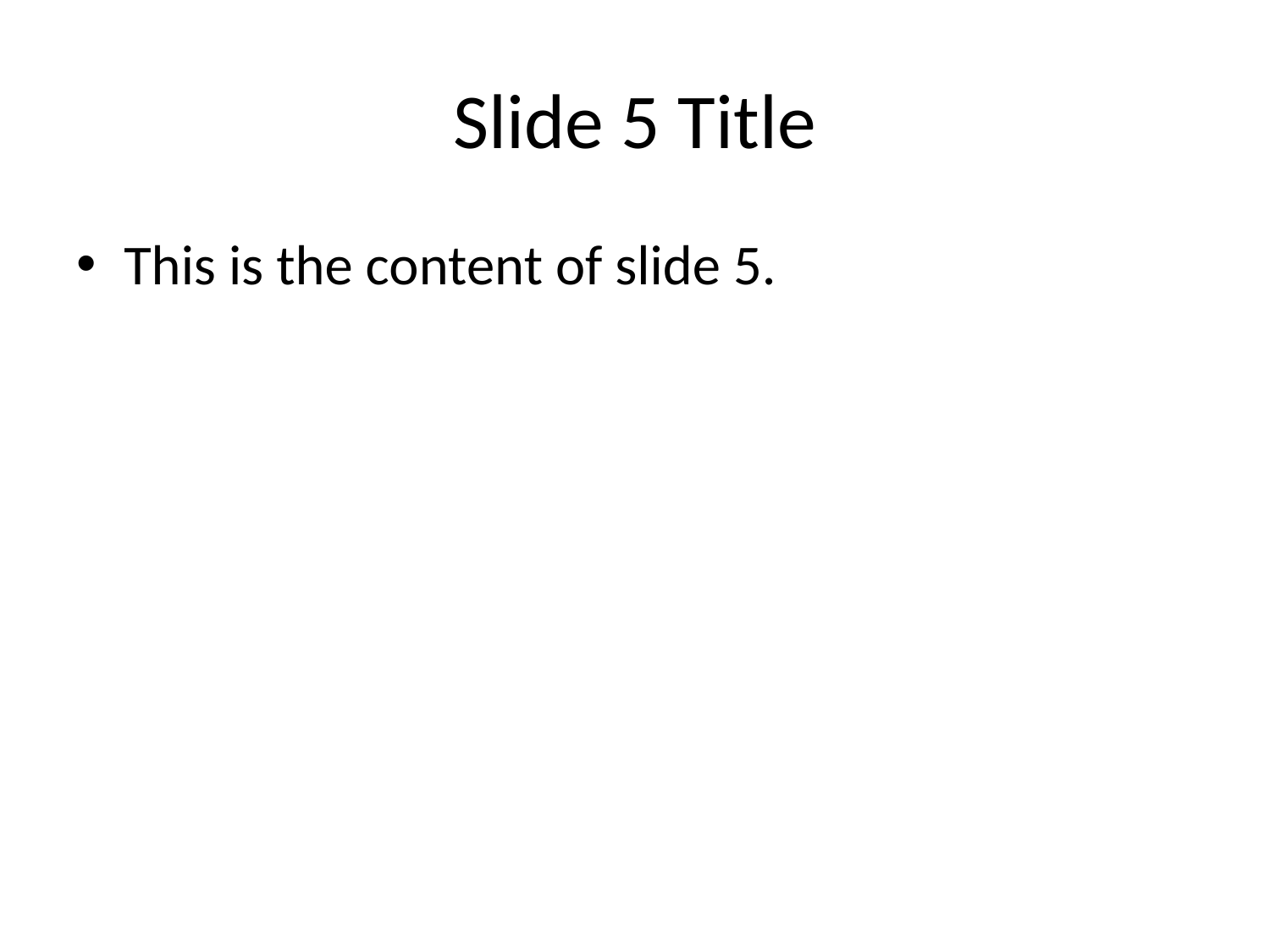

# Slide 5 Title
This is the content of slide 5.